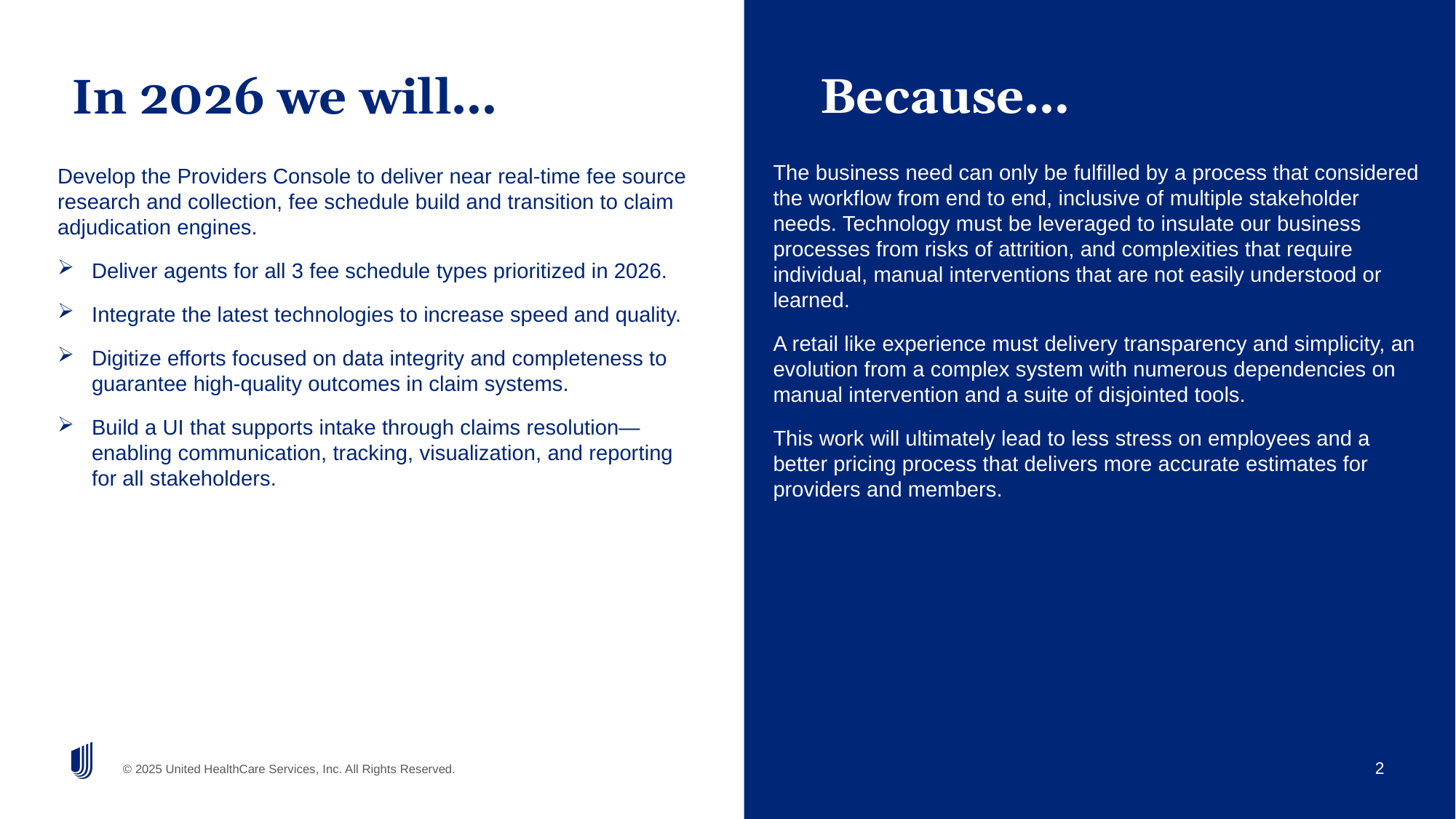

# In 2026 we will…
Because…

The business need can only be fulfilled by a process that considered the workflow from end to end, inclusive of multiple stakeholder needs. Technology must be leveraged to insulate our business processes from risks of attrition, and complexities that require individual, manual interventions that are not easily understood or learned.
A retail like experience must delivery transparency and simplicity, an evolution from a complex system with numerous dependencies on manual intervention and a suite of disjointed tools.
This work will ultimately lead to less stress on employees and a better pricing process that delivers more accurate estimates for providers and members.
Develop the Providers Console to deliver near real-time fee source research and collection, fee schedule build and transition to claim adjudication engines.
Deliver agents for all 3 fee schedule types prioritized in 2026.
Integrate the latest technologies to increase speed and quality.
Digitize efforts focused on data integrity and completeness to guarantee high-quality outcomes in claim systems.
Build a UI that supports intake through claims resolution—enabling communication, tracking, visualization, and reporting for all stakeholders.